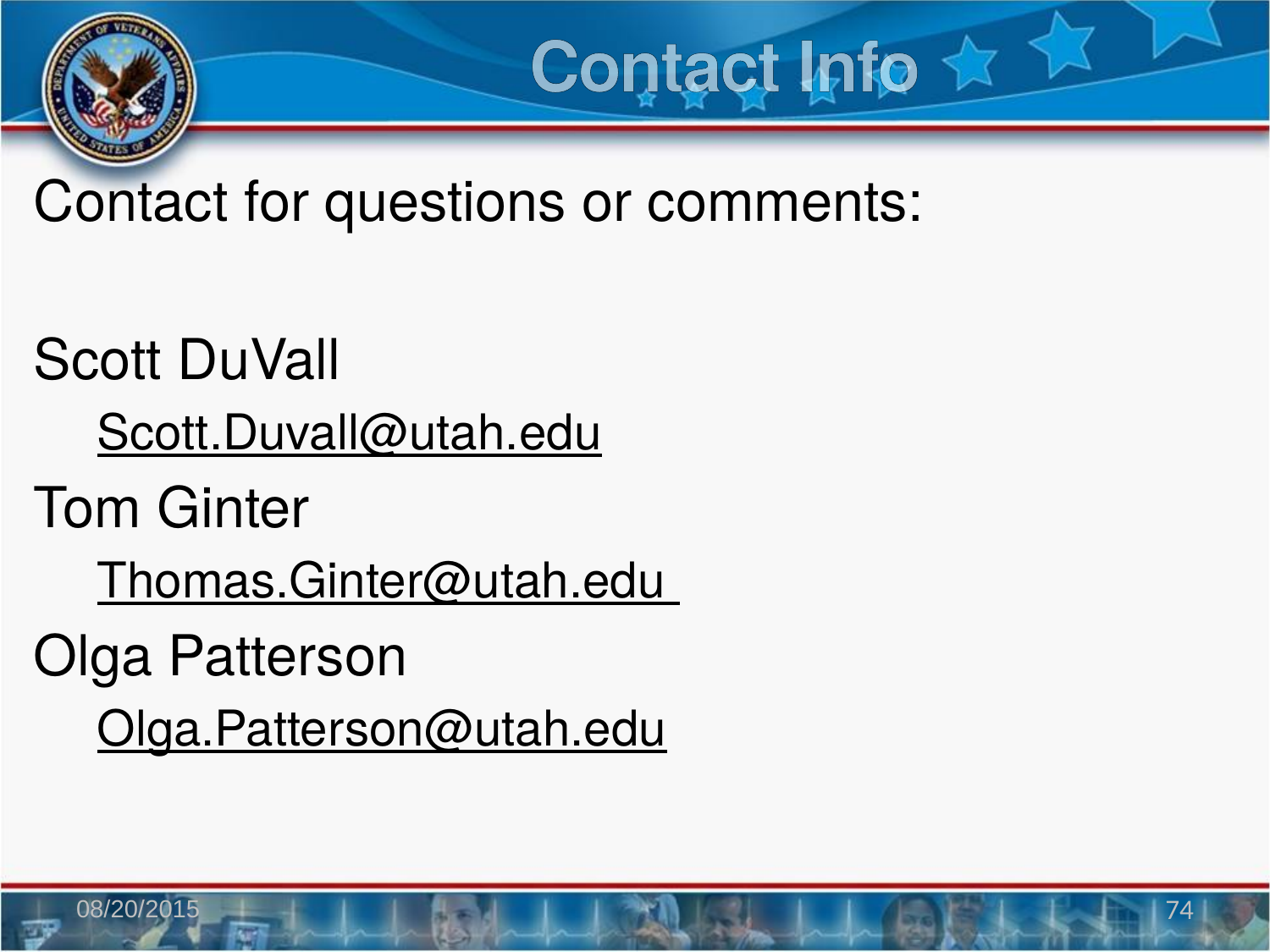

# Contact Info
Contact for questions or comments:

Scott DuVall
Scott.Duvall@utah.edu
Tom Ginter
Thomas.Ginter@utah.edu
Olga Patterson
Olga.Patterson@utah.edu

08/20/2015
74